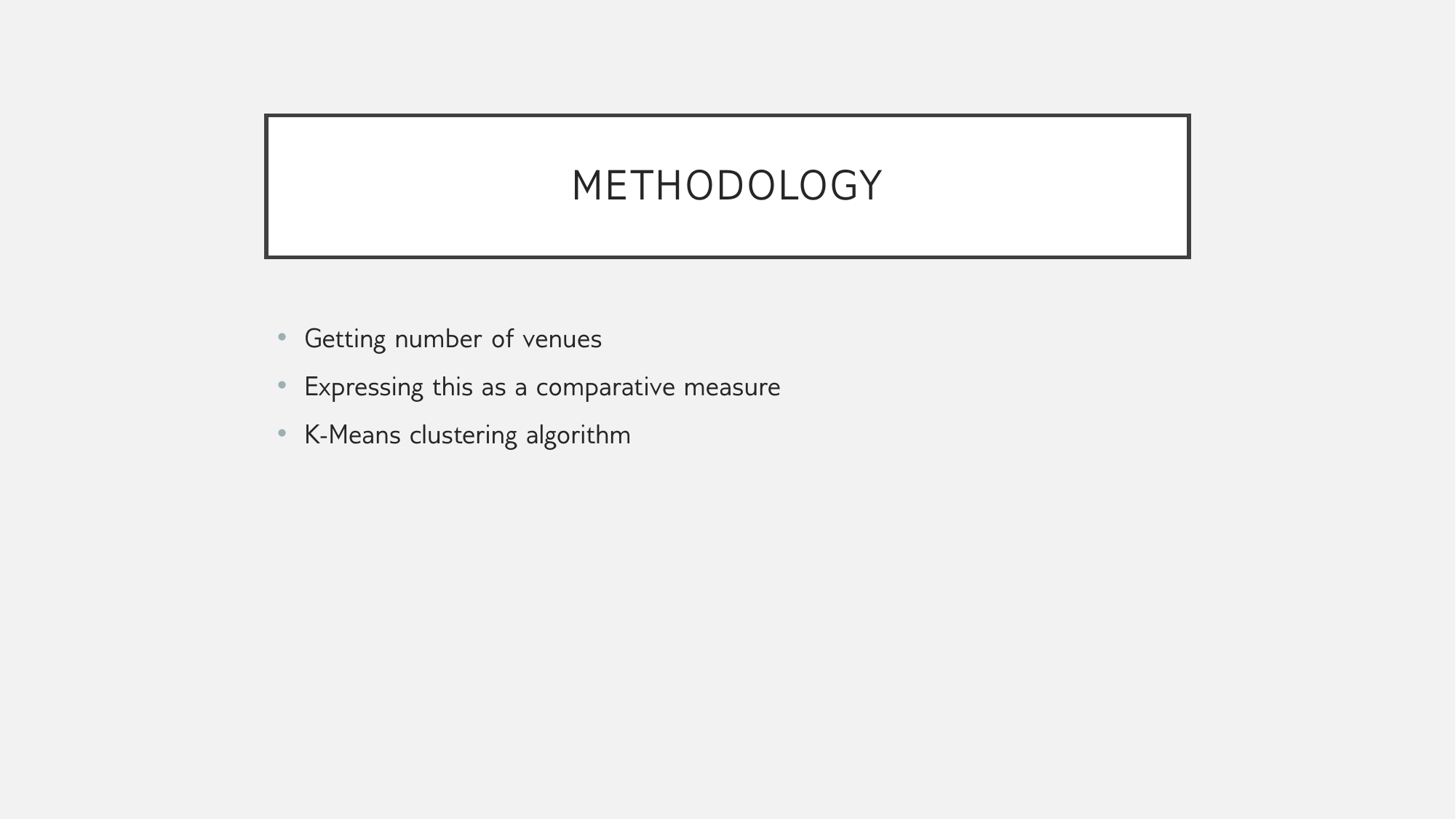

# Methodology
Getting number of venues
Expressing this as a comparative measure
K-Means clustering algorithm